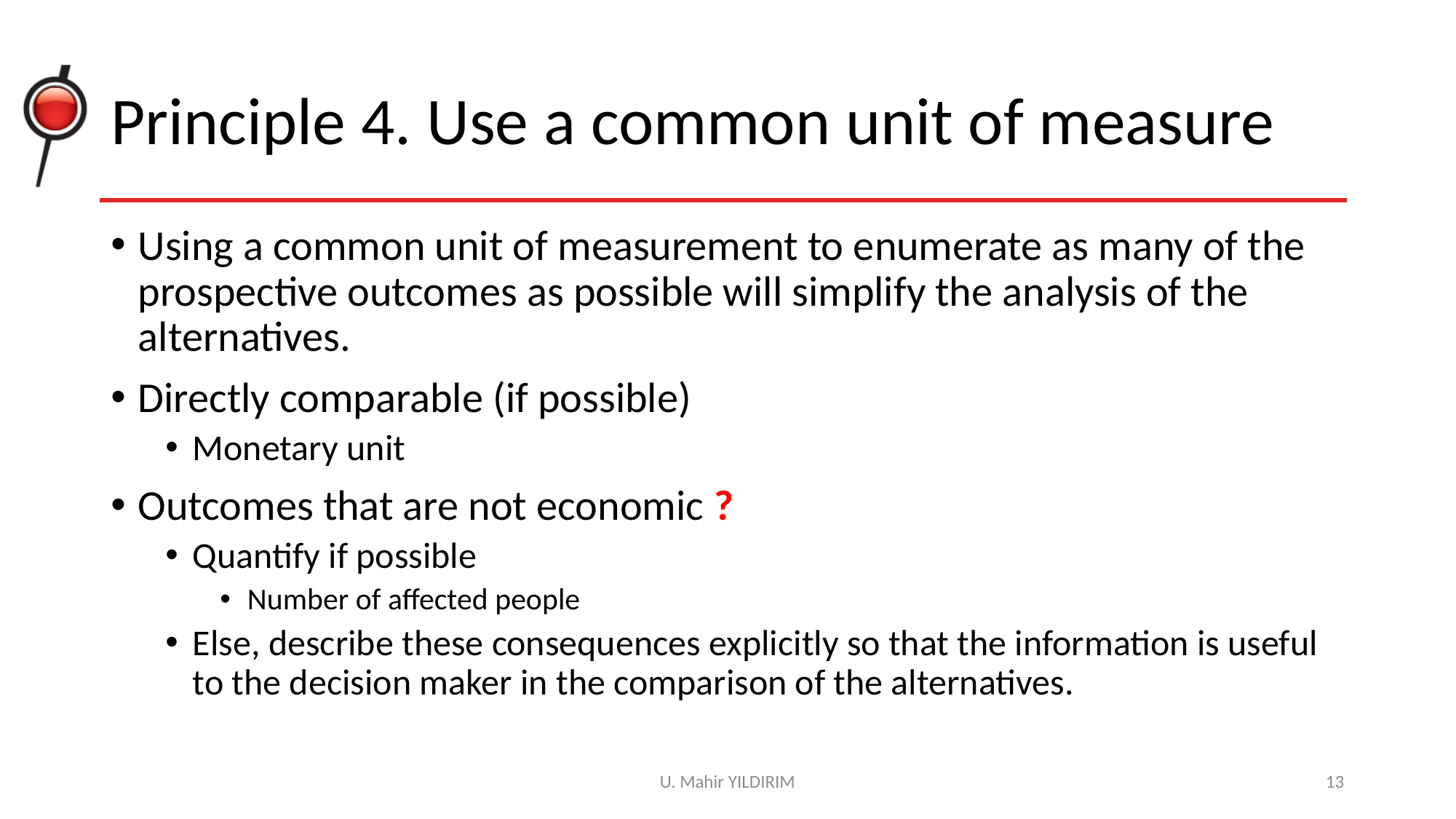

# Principle 4. Use a common unit of measure
Using a common unit of measurement to enumerate as many of the prospective outcomes as possible will simplify the analysis of the alternatives.
Directly comparable (if possible)
Monetary unit
Outcomes that are not economic ?
Quantify if possible
Number of affected people
Else, describe these consequences explicitly so that the information is useful to the decision maker in the comparison of the alternatives.
U. Mahir YILDIRIM
13